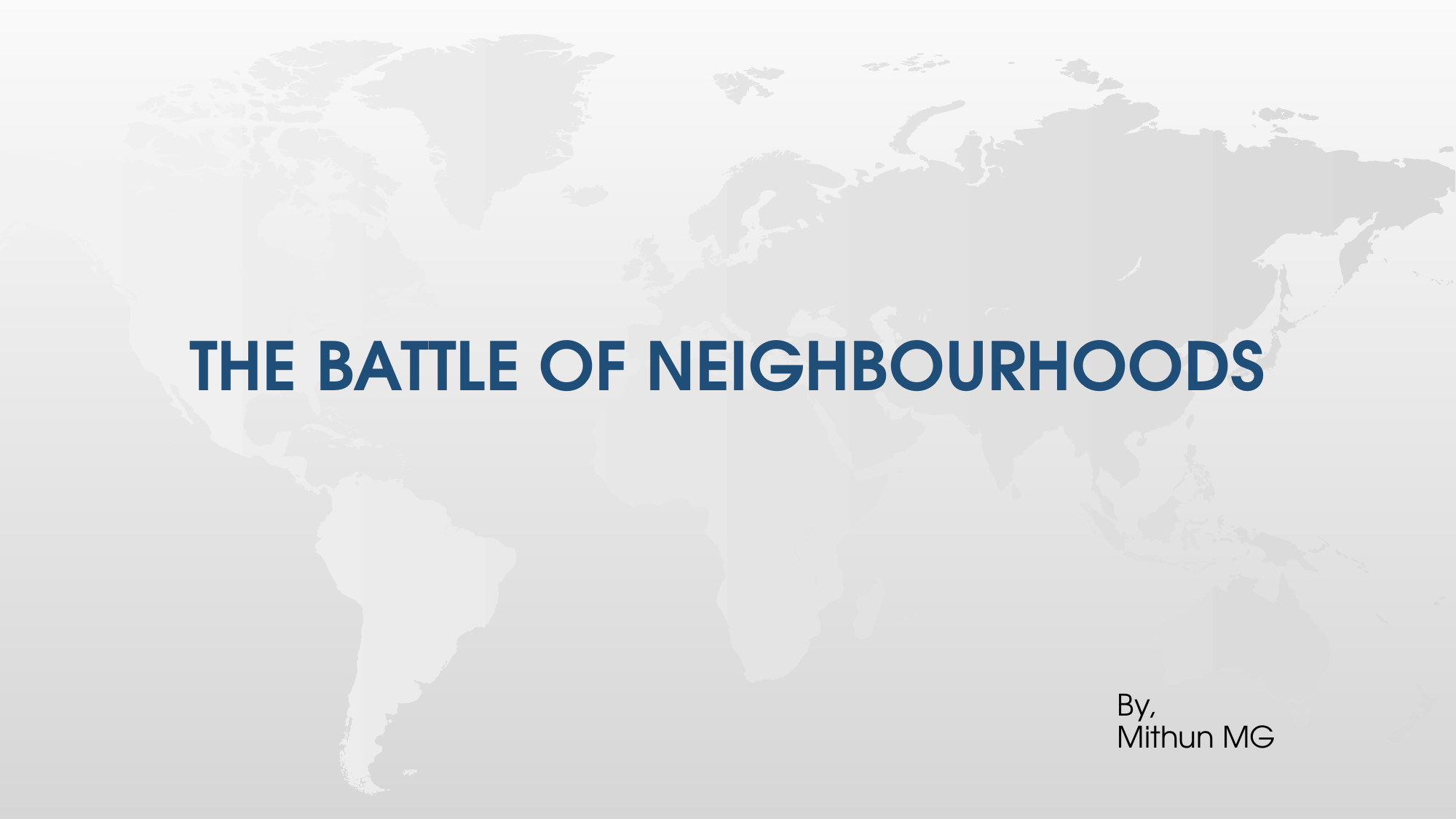

# The Battle of Neighbourhoods
By,
Mithun MG